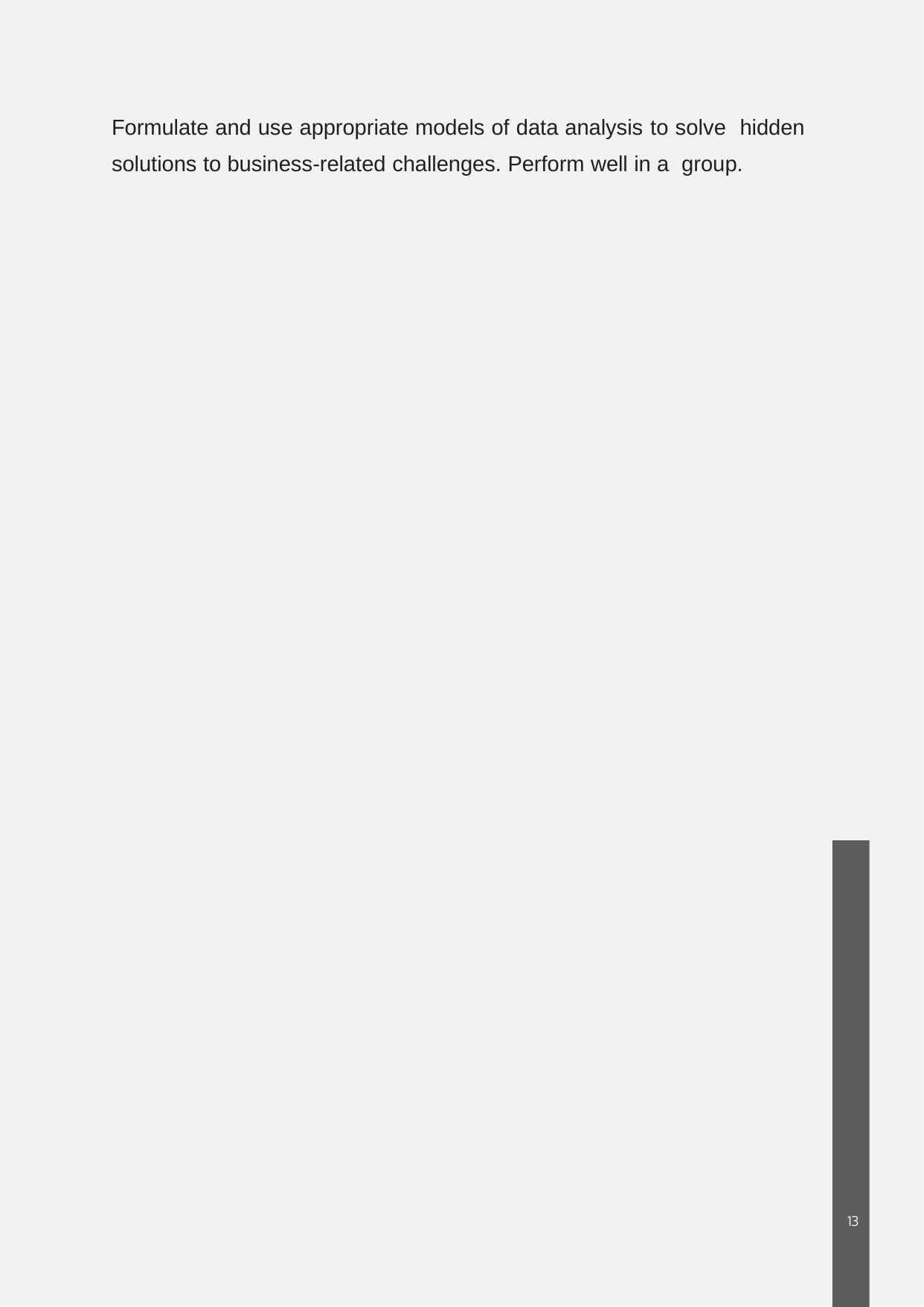

Formulate and use appropriate models of data analysis to solve  hidden solutions to business-related challenges. Perform well in a  group.
13